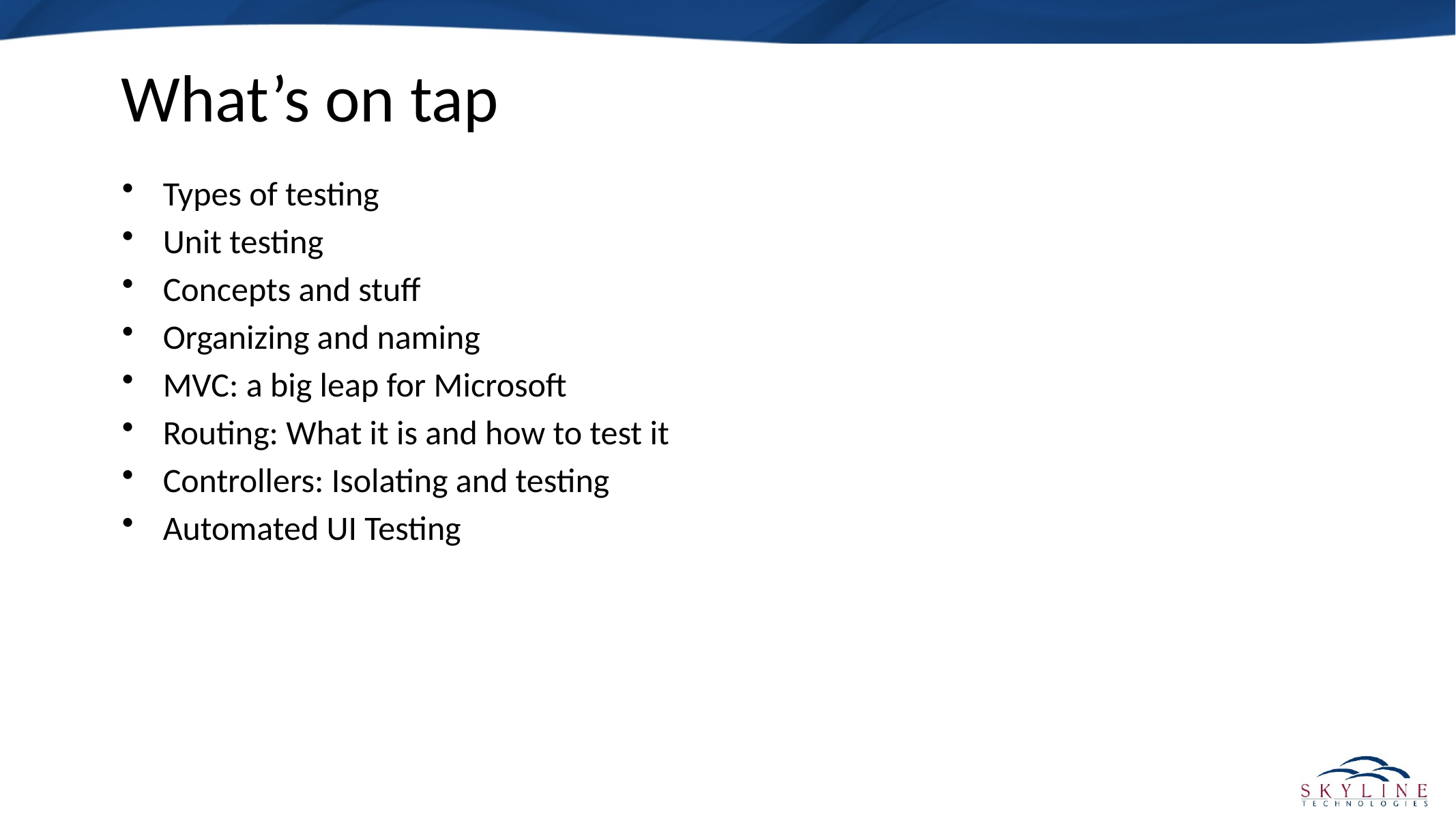

# What’s on tap
Types of testing
Unit testing
Concepts and stuff
Organizing and naming
MVC: a big leap for Microsoft
Routing: What it is and how to test it
Controllers: Isolating and testing
Automated UI Testing